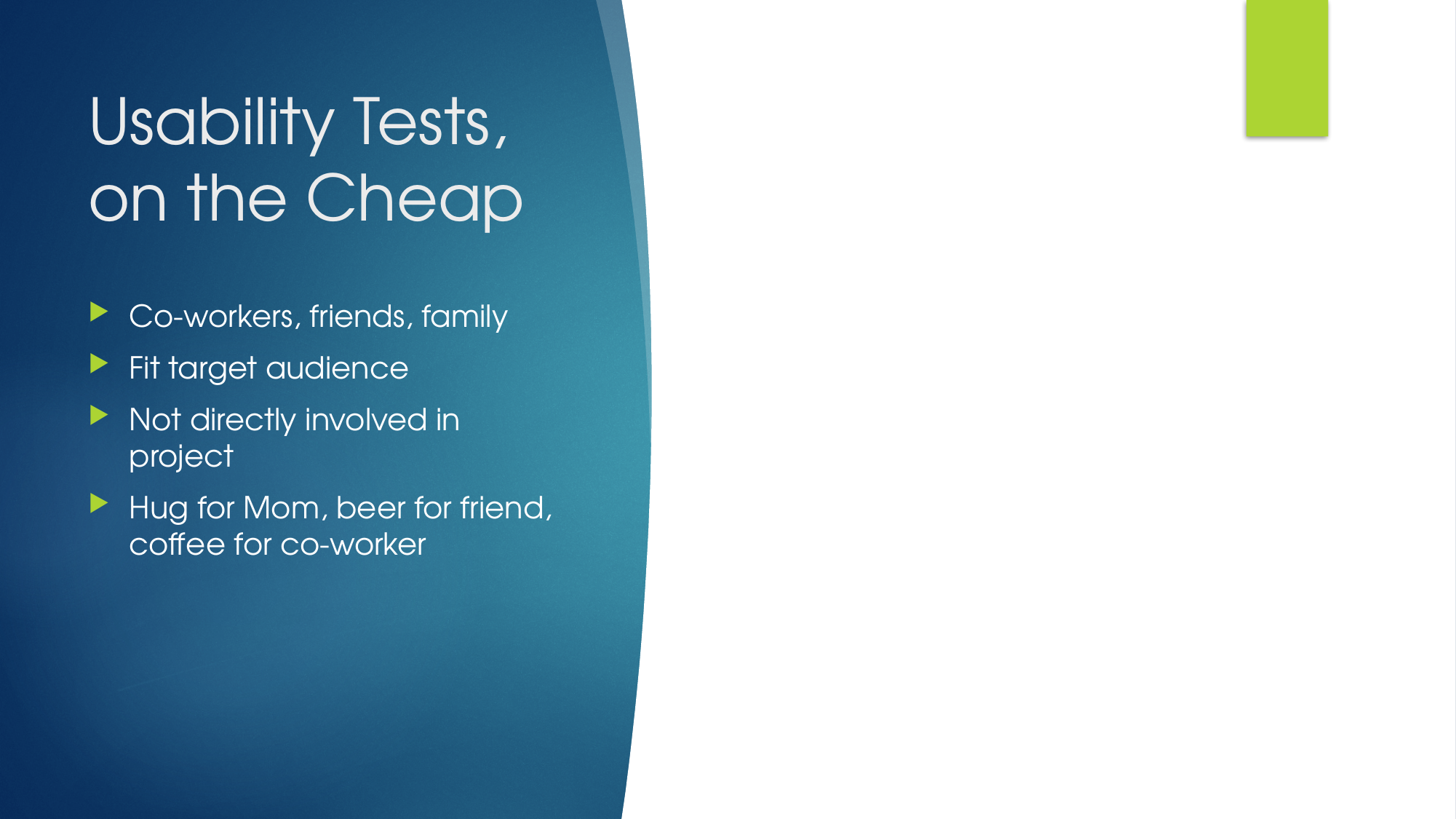

# Usability Tests, on the Cheap
Co-workers, friends, family
Fit target audience
Not directly involved in project
Hug for Mom, beer for friend, coffee for co-worker